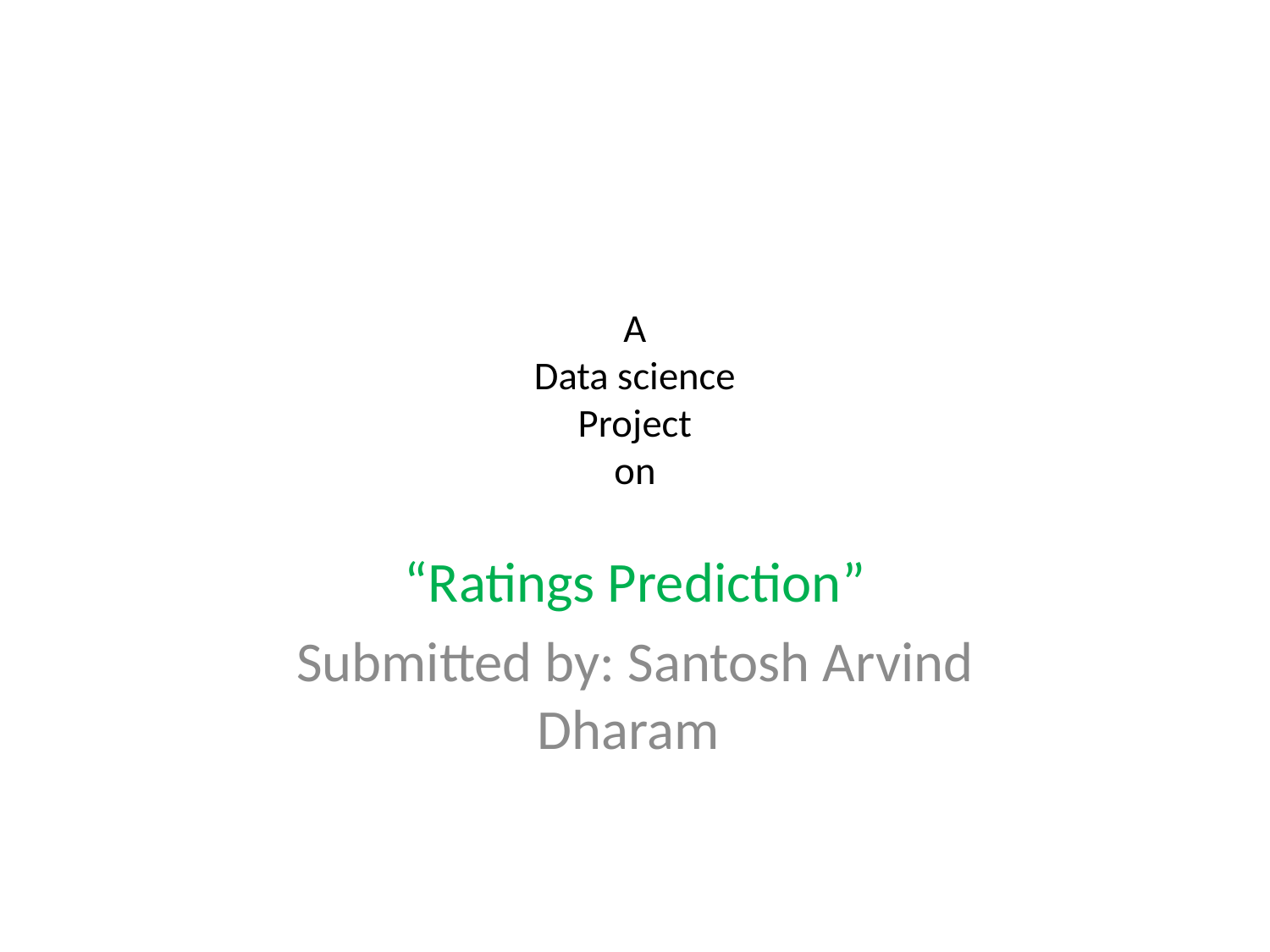

# A Data science Project on
“Ratings Prediction”
Submitted by: Santosh Arvind Dharam